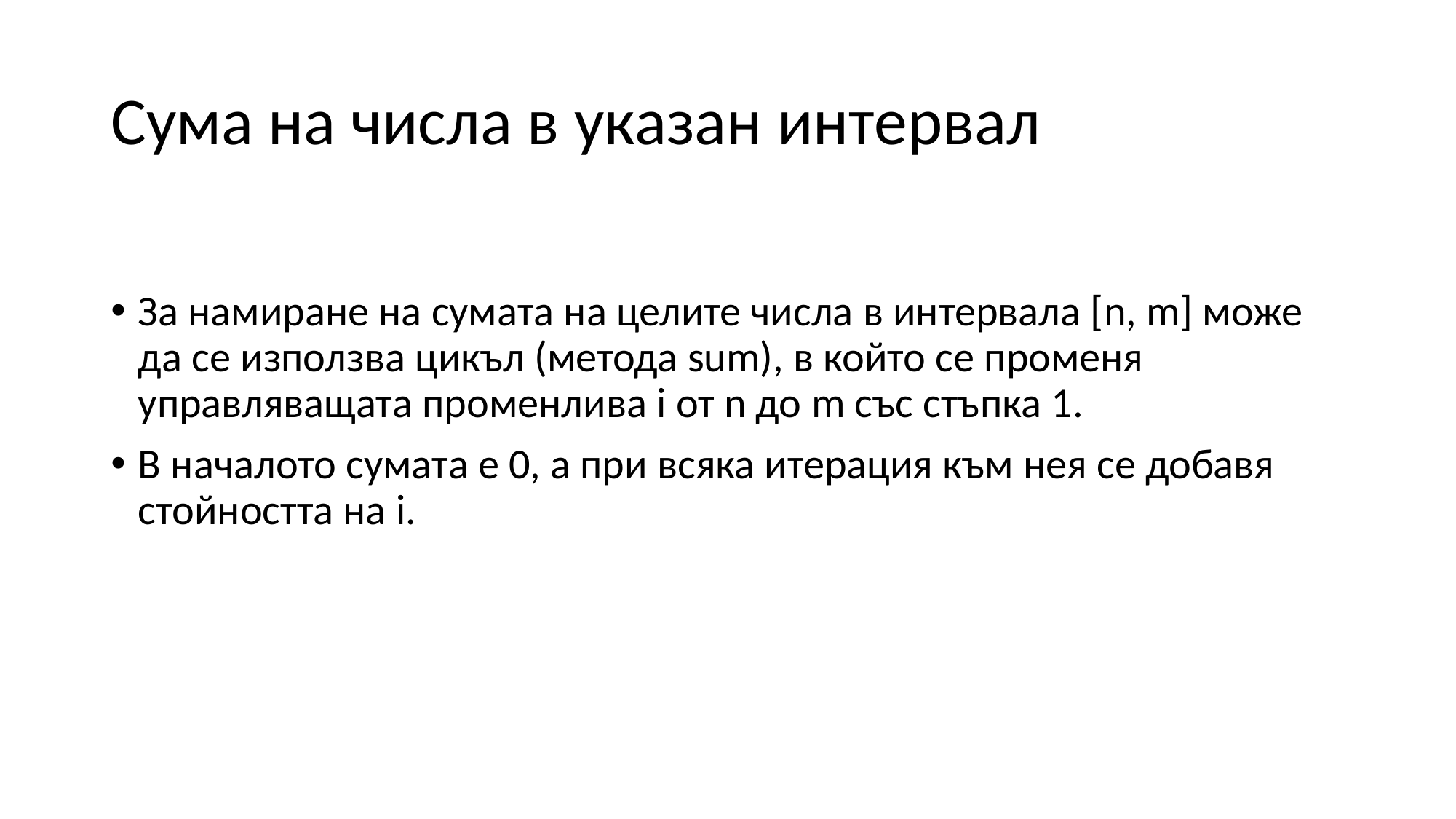

# Сума на числа в указан интервал
За намиране на сумата на целите числа в интервала [n, m] може да се използва цикъл (метода sum), в който се променя управляващата променлива i от n до m със стъпка 1.
В началото сумата е 0, а при всяка итерация към нея се добавя стойността на i.